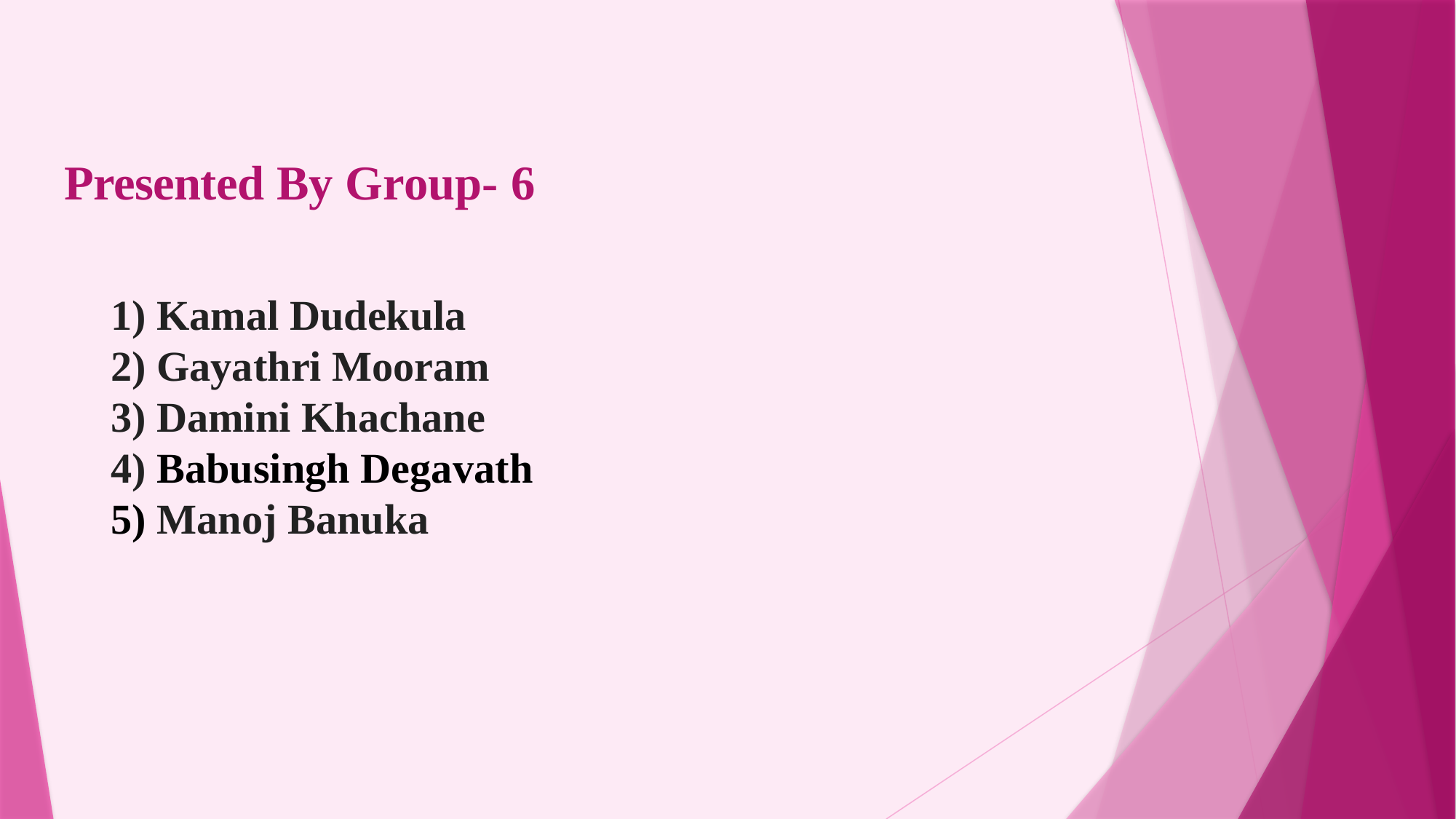

Presented By Group- 6

1) Kamal Dudekula
2) Gayathri Mooram
3) Damini Khachane
4) Babusingh Degavath
5) Manoj Banuka